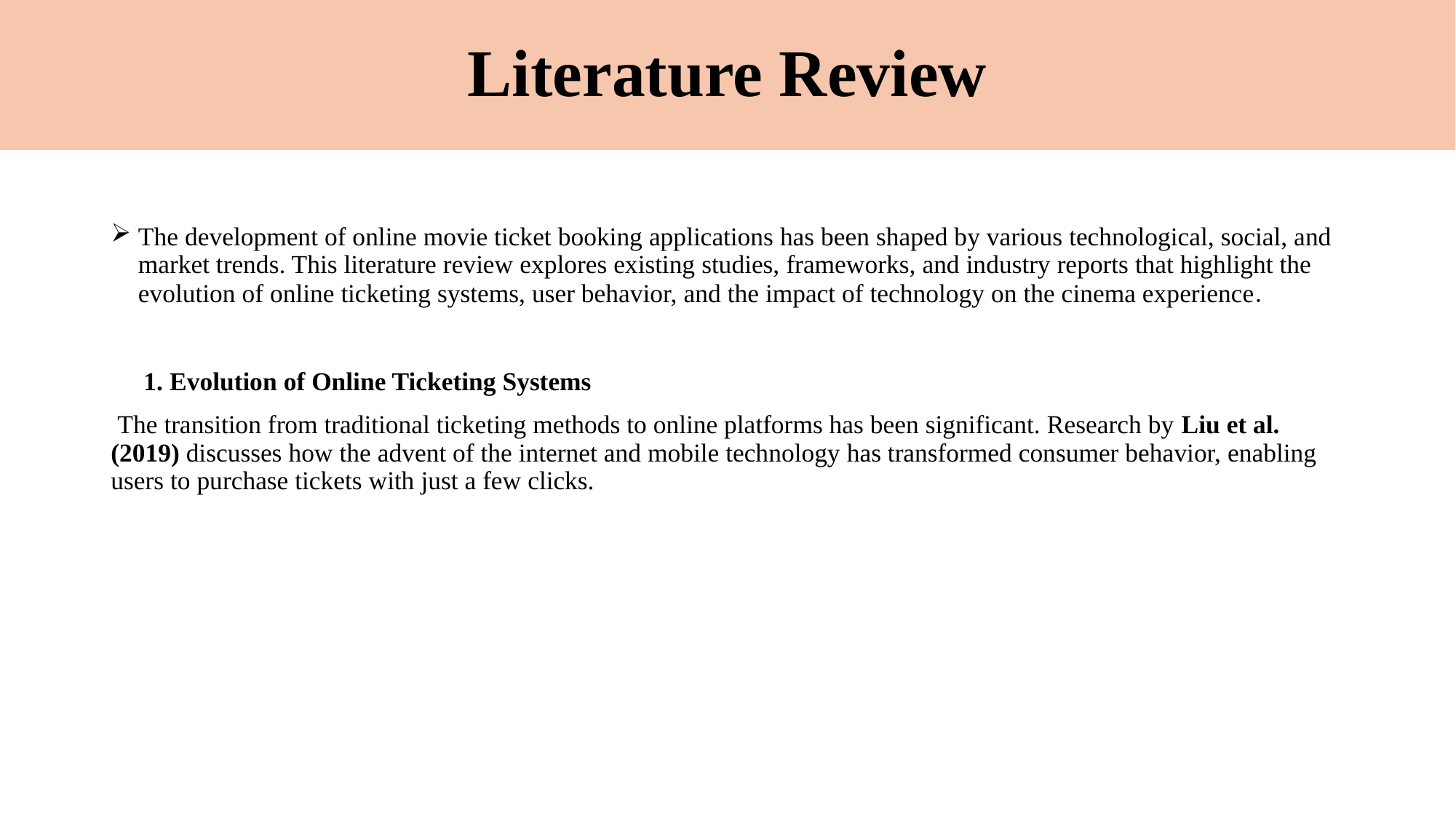

# Literature Review
The development of online movie ticket booking applications has been shaped by various technological, social, and market trends. This literature review explores existing studies, frameworks, and industry reports that highlight the evolution of online ticketing systems, user behavior, and the impact of technology on the cinema experience.

     1. Evolution of Online Ticketing Systems
 The transition from traditional ticketing methods to online platforms has been significant. Research by Liu et al. (2019) discusses how the advent of the internet and mobile technology has transformed consumer behavior, enabling users to purchase tickets with just a few clicks.